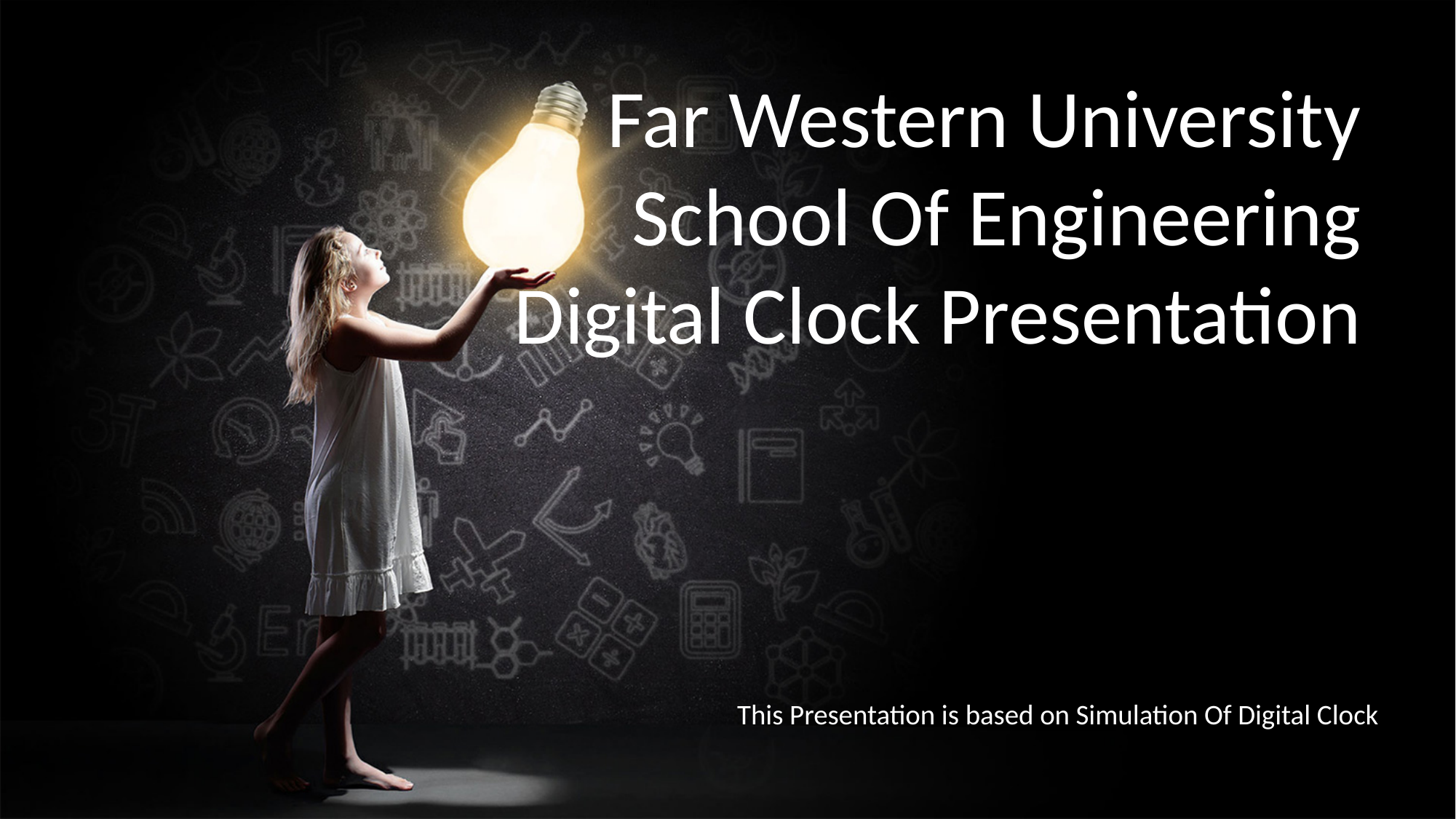

Far Western University
School Of Engineering
Digital Clock Presentation
This Presentation is based on Simulation Of Digital Clock